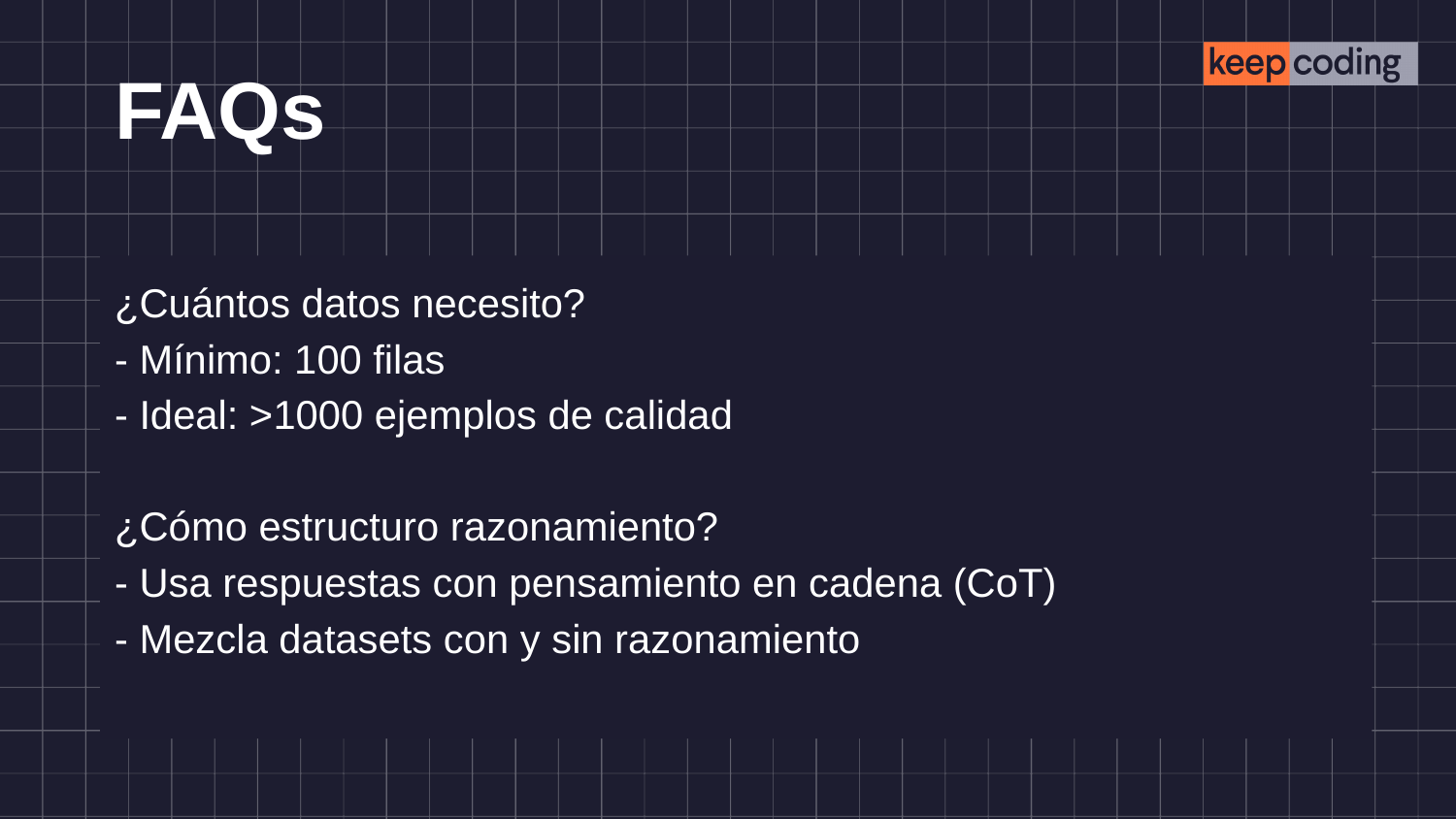

# FAQs

¿Cuántos datos necesito?
- Mínimo: 100 filas
- Ideal: >1000 ejemplos de calidad

¿Cómo estructuro razonamiento?
- Usa respuestas con pensamiento en cadena (CoT)
- Mezcla datasets con y sin razonamiento